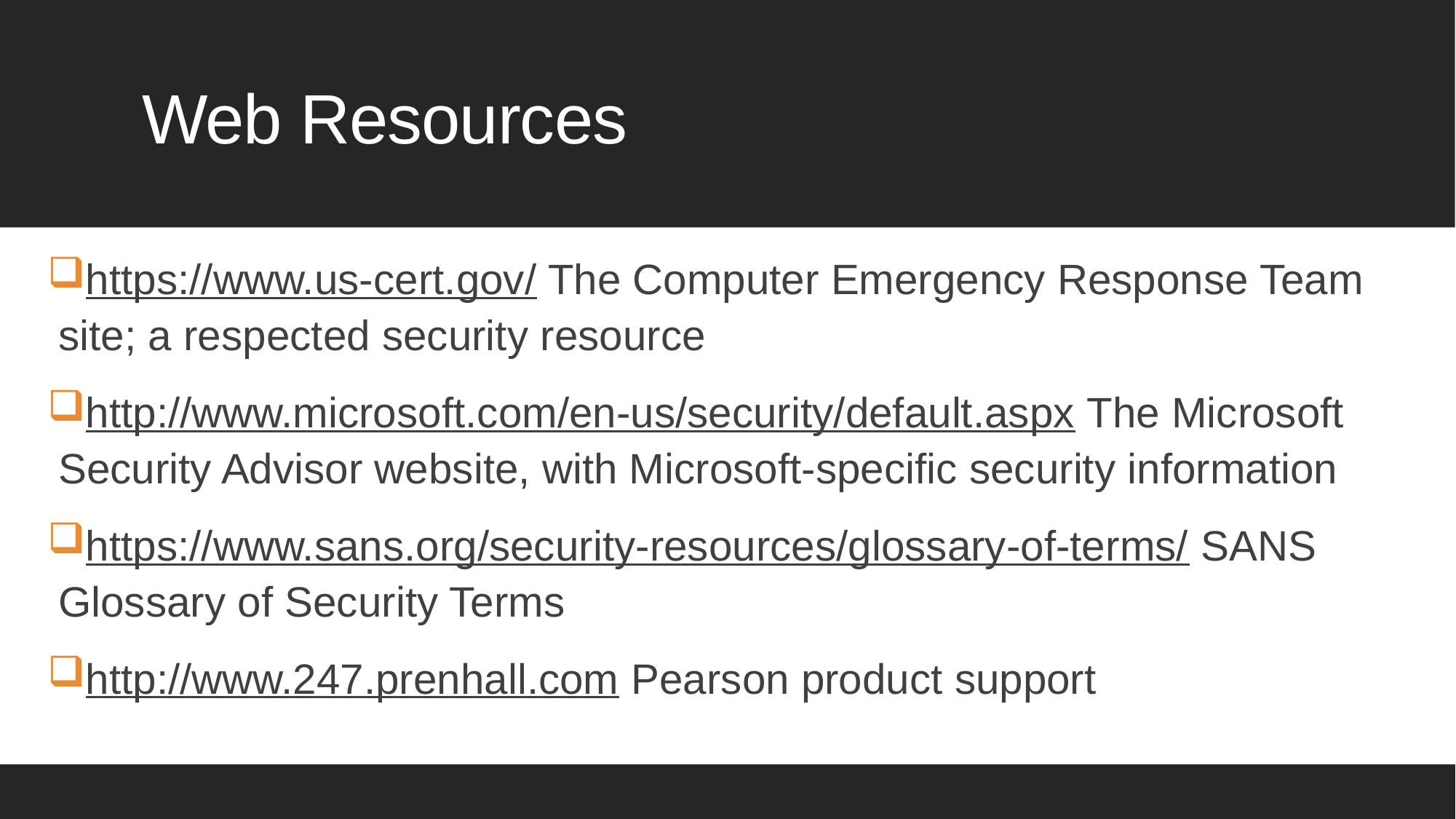

# Web Resources
https://www.us-cert.gov/ The Computer Emergency Response Team site; a respected security resource
http://www.microsoft.com/en-us/security/default.aspx The Microsoft Security Advisor website, with Microsoft-specific security information
https://www.sans.org/security-resources/glossary-of-terms/ SANS Glossary of Security Terms
http://www.247.prenhall.com Pearson product support